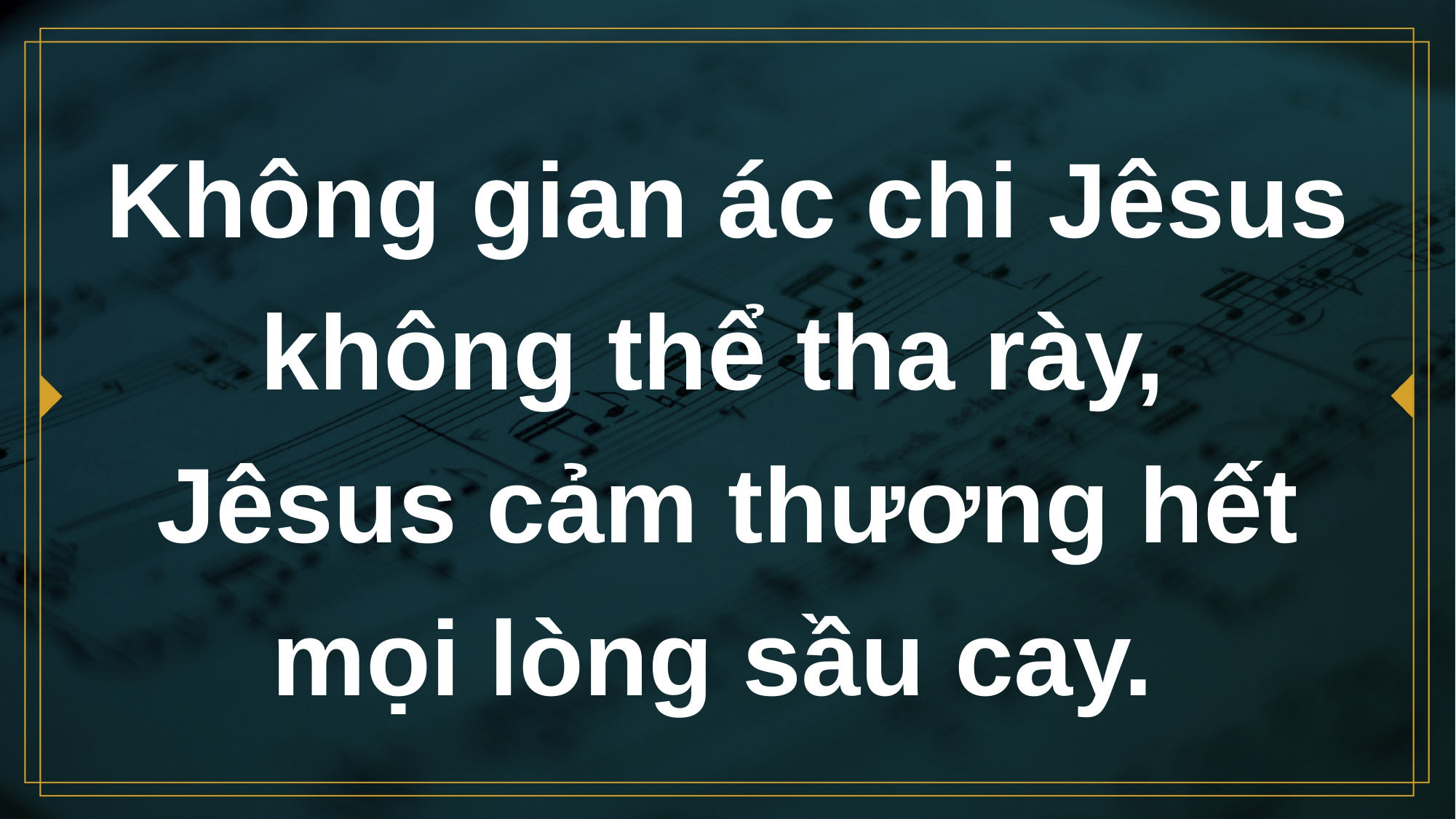

# Không gian ác chi Jêsus không thể tha rày, Jêsus cảm thương hết mọi lòng sầu cay.